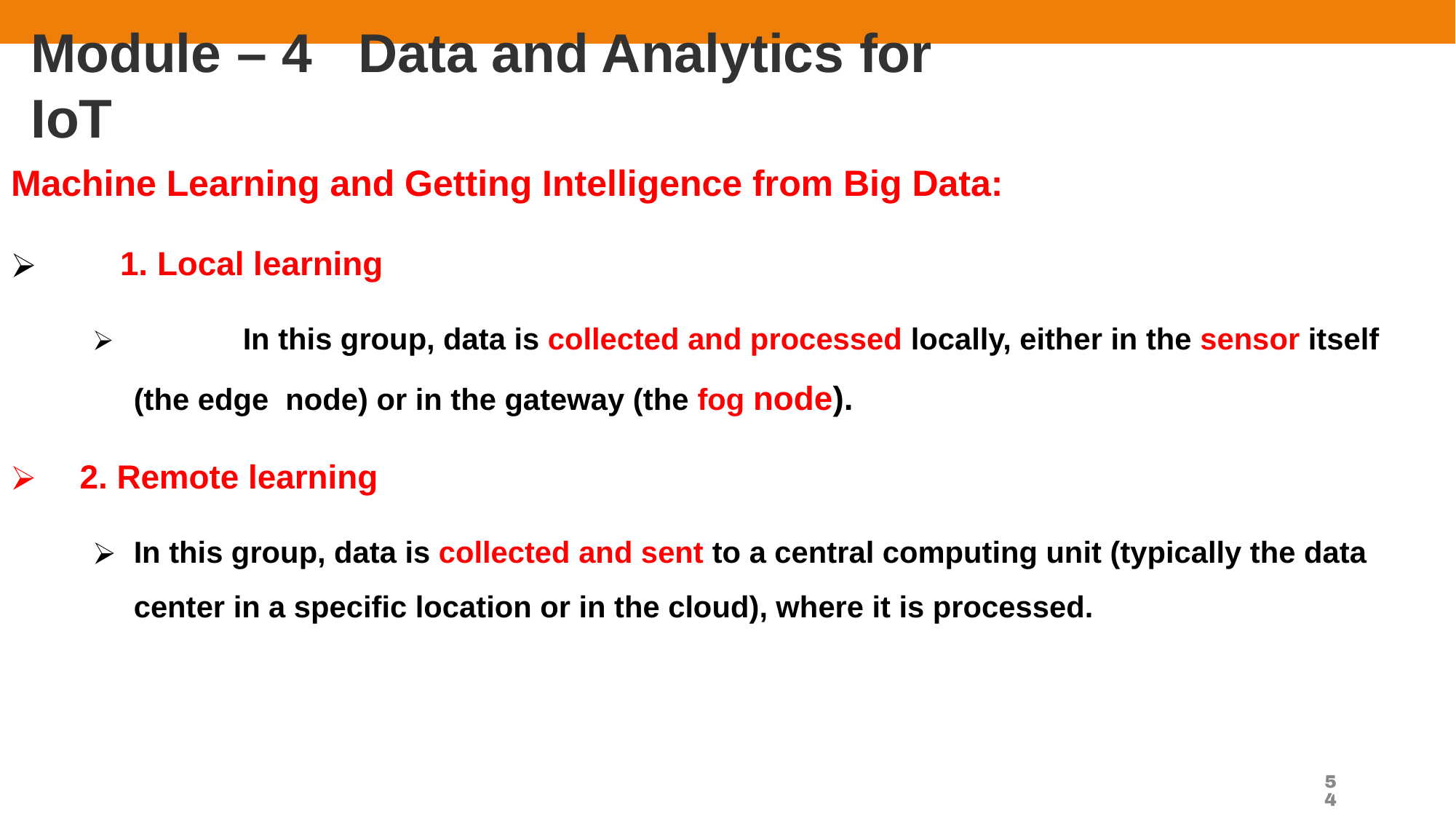

# Module – 4	Data and Analytics for IoT
Machine Learning and Getting Intelligence from Big Data:
1. Local learning
	In this group, data is collected and processed locally, either in the sensor itself (the edge  node) or in the gateway (the fog node).
2. Remote learning
In this group, data is collected and sent to a central computing unit (typically the data
center in a specific location or in the cloud), where it is processed.
54